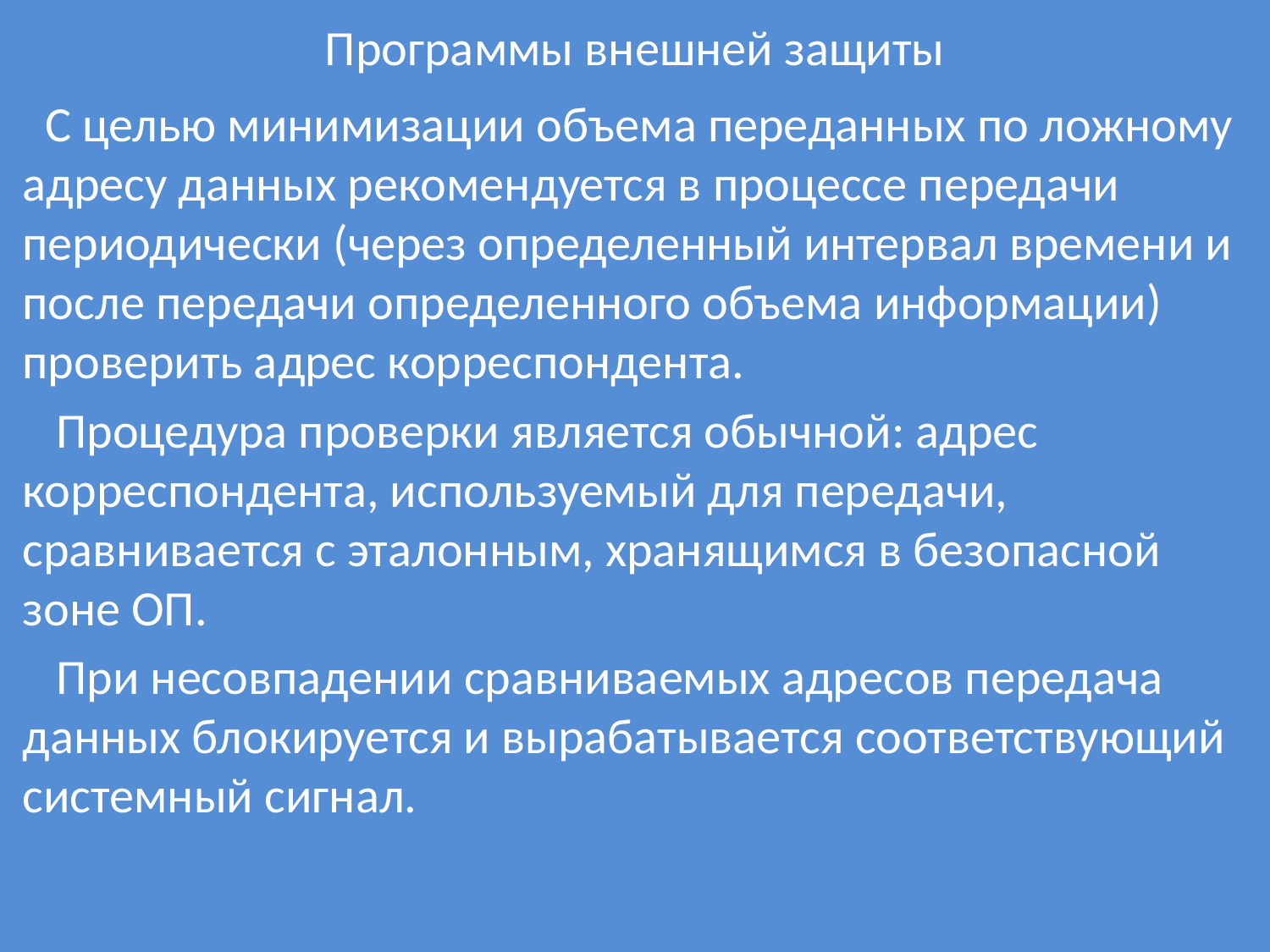

# Программы внешней защиты
  С целью минимизации объема переданных по ложному адресу данных рекомендуется в процессе передачи периодически (через определенный интервал времени и после передачи определенного объема информации) проверить адрес корреспондента.
   Процедура проверки является обычной: адрес корреспондента, используемый для передачи, сравнивается с эталонным, хранящимся в безопасной зоне ОП.
   При несовпадении сравниваемых адресов передача данных блокируется и вырабатывается соответствующий системный сигнал.